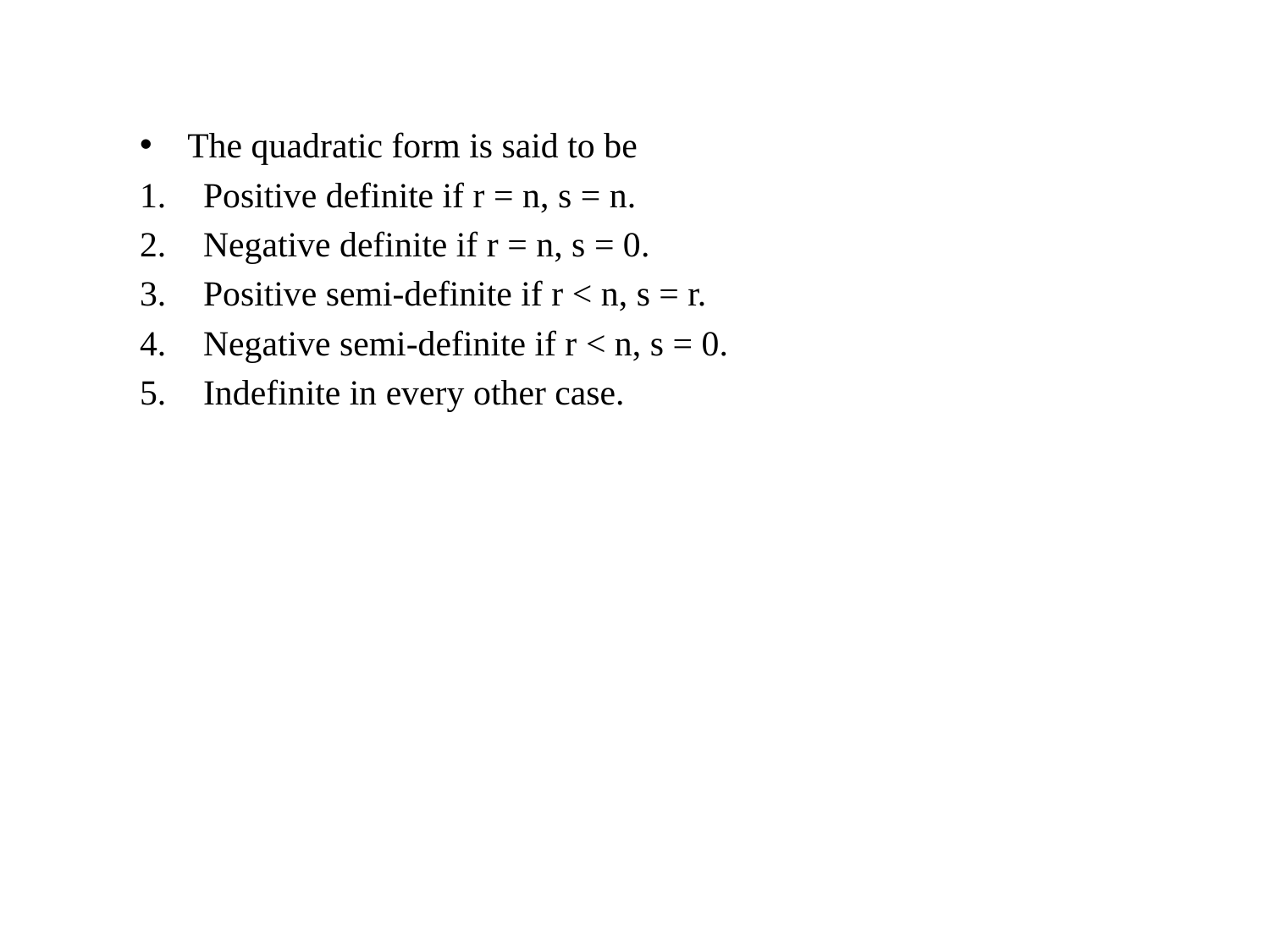

The quadratic form is said to be
Positive definite if r = n, s = n.
Negative definite if r = n, s = 0.
Positive semi-definite if r < n, s = r.
Negative semi-definite if r < n, s = 0.
Indefinite in every other case.